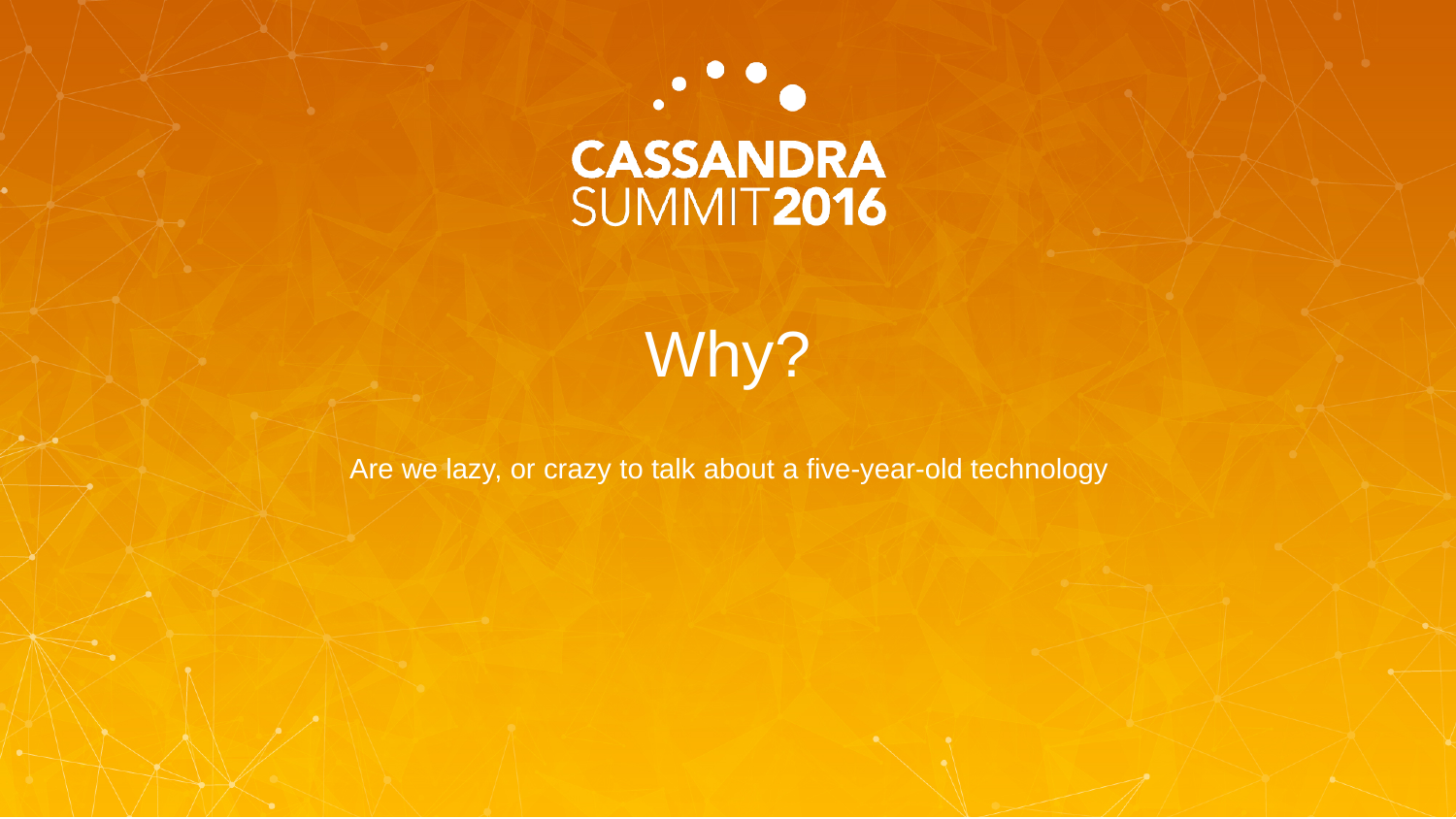

# Why?
Are we lazy, or crazy to talk about a five-year-old technology